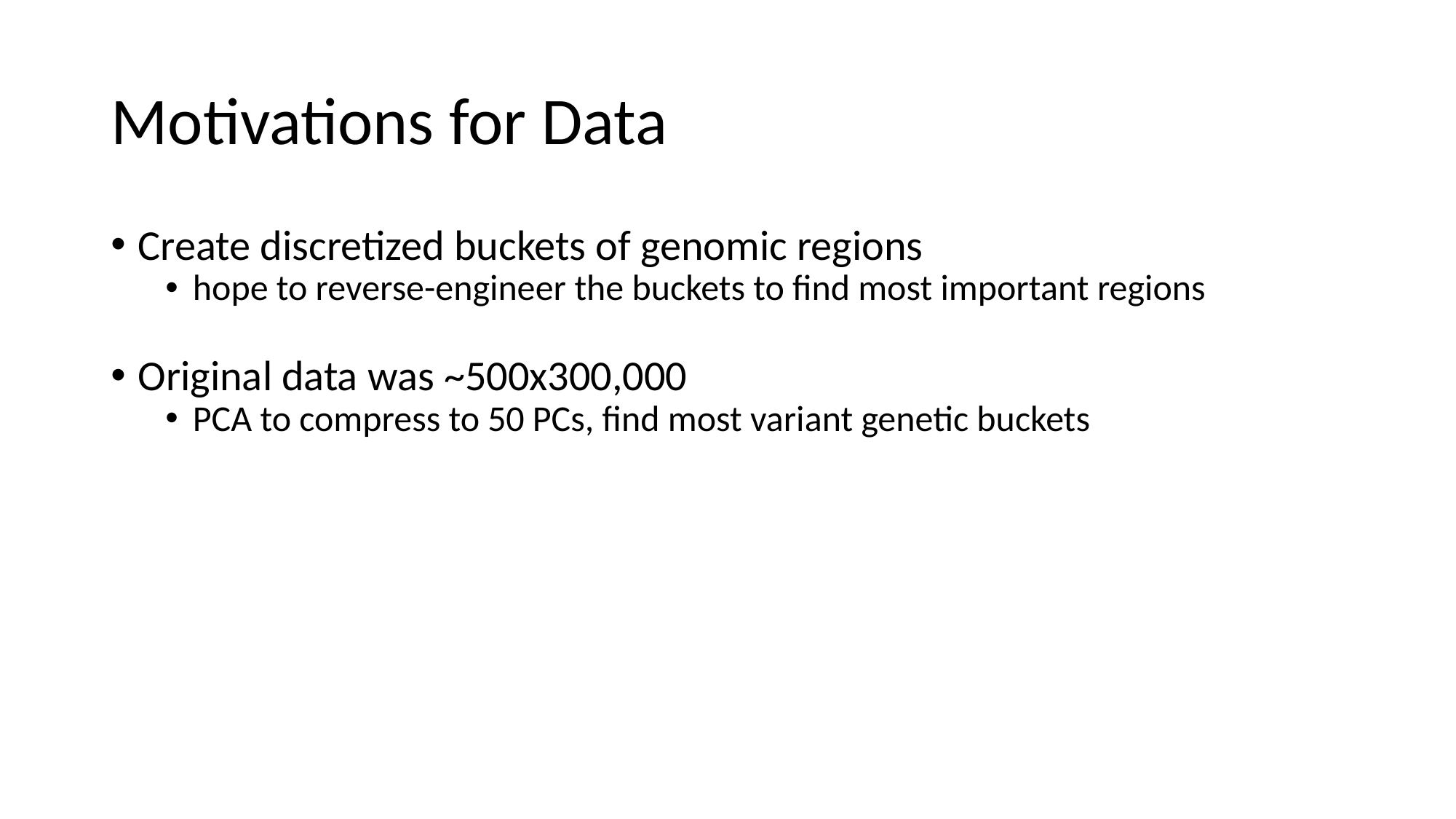

# Motivations for Data
Create discretized buckets of genomic regions
hope to reverse-engineer the buckets to find most important regions

Original data was ~500x300,000
PCA to compress to 50 PCs, find most variant genetic buckets